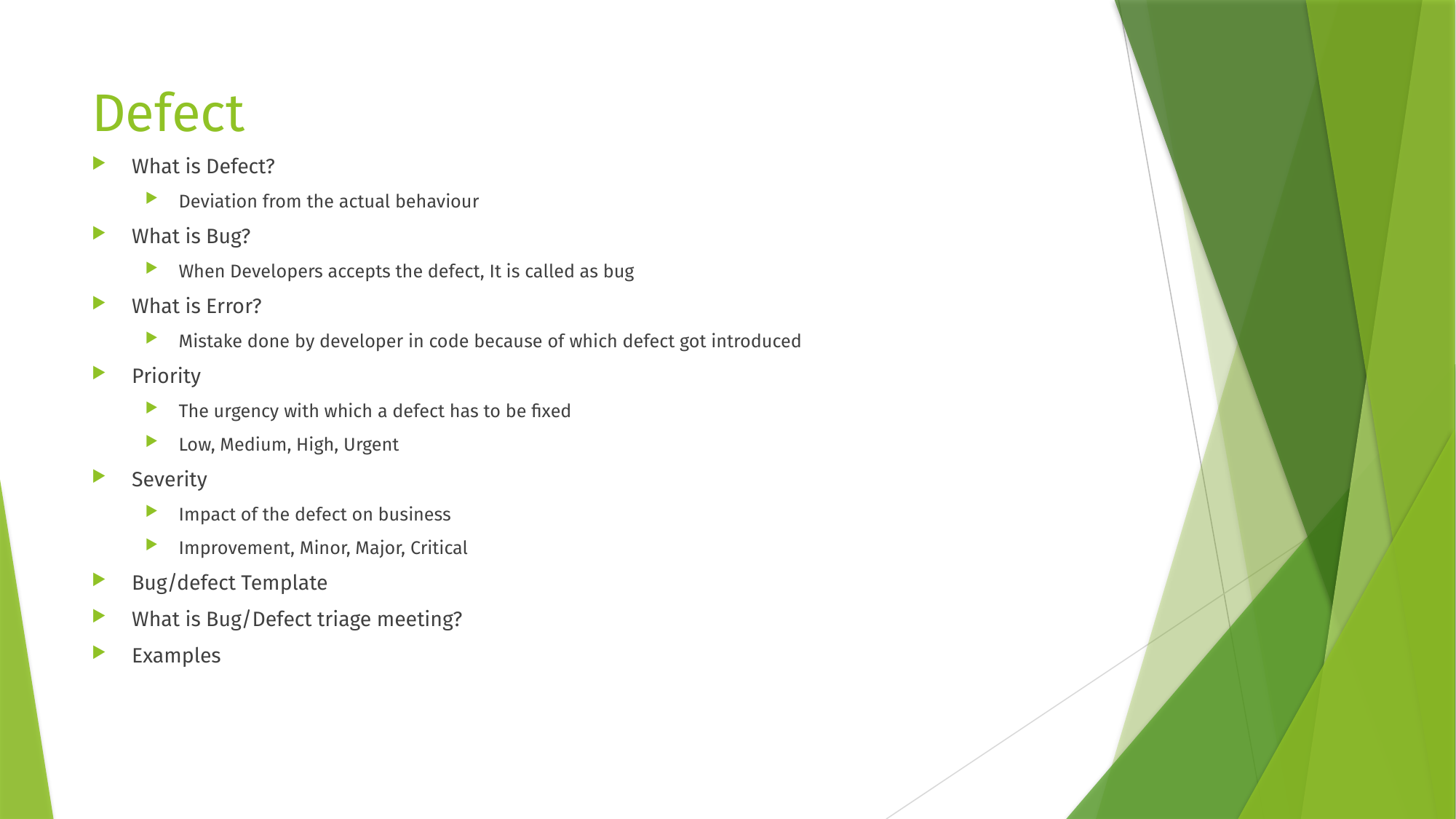

# Defect
What is Defect?
Deviation from the actual behaviour
What is Bug?
When Developers accepts the defect, It is called as bug
What is Error?
Mistake done by developer in code because of which defect got introduced
Priority
The urgency with which a defect has to be fixed
Low, Medium, High, Urgent
Severity
Impact of the defect on business
Improvement, Minor, Major, Critical
Bug/defect Template
What is Bug/Defect triage meeting?
Examples